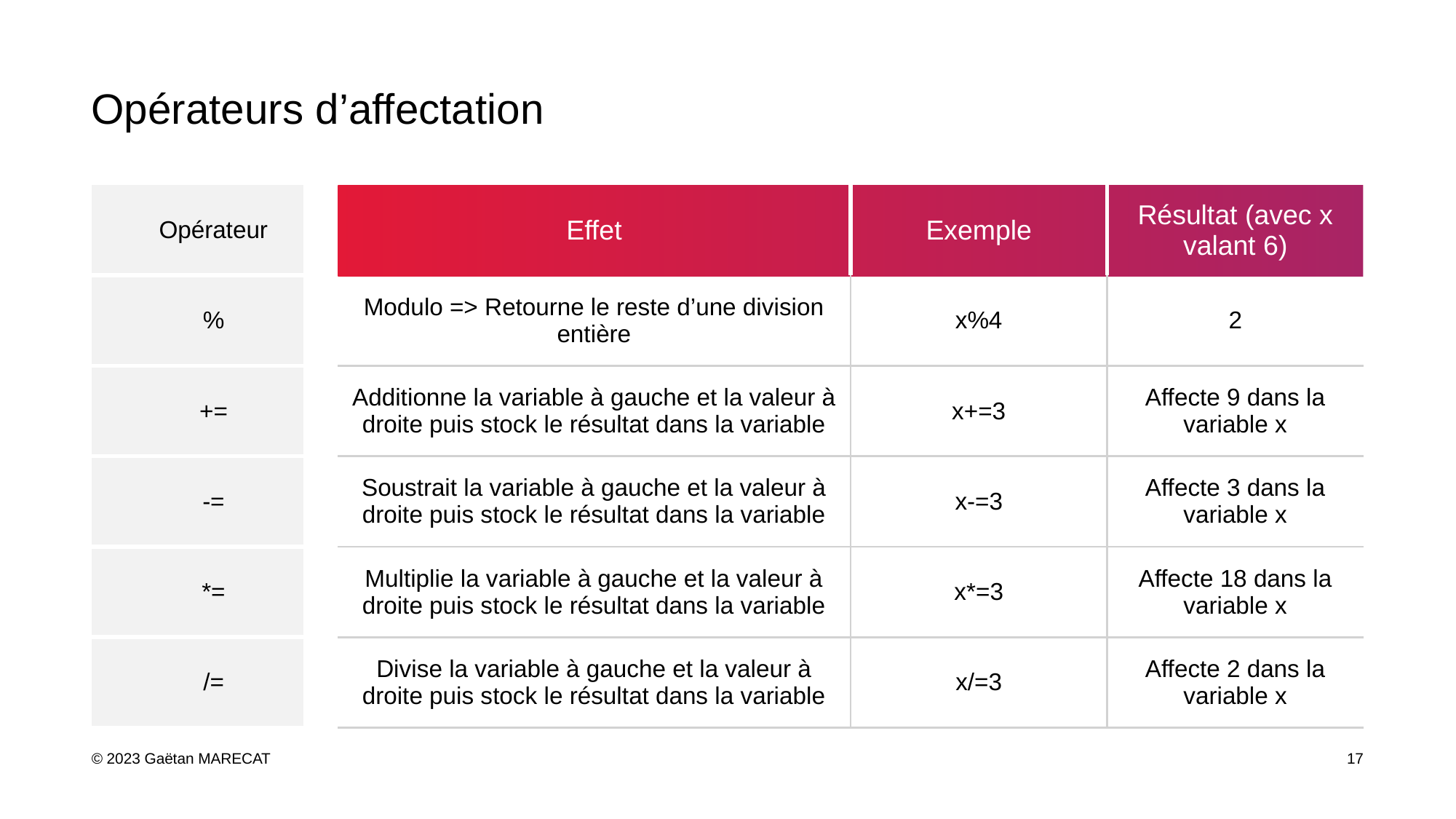

# Opérateurs d’affectation
| Opérateur |  | Effet | Exemple | Résultat (avec x valant 6) |
| --- | --- | --- | --- | --- |
| % |  | Modulo => Retourne le reste d’une division entière | x%4 | 2 |
| += |  | Additionne la variable à gauche et la valeur à droite puis stock le résultat dans la variable | x+=3 | Affecte 9 dans la variable x |
| -= |  | Soustrait la variable à gauche et la valeur à droite puis stock le résultat dans la variable | x-=3 | Affecte 3 dans la variable x |
| \*= |  | Multiplie la variable à gauche et la valeur à droite puis stock le résultat dans la variable | x\*=3 | Affecte 18 dans la variable x |
| /= |  | Divise la variable à gauche et la valeur à droite puis stock le résultat dans la variable | x/=3 | Affecte 2 dans la variable x |

17